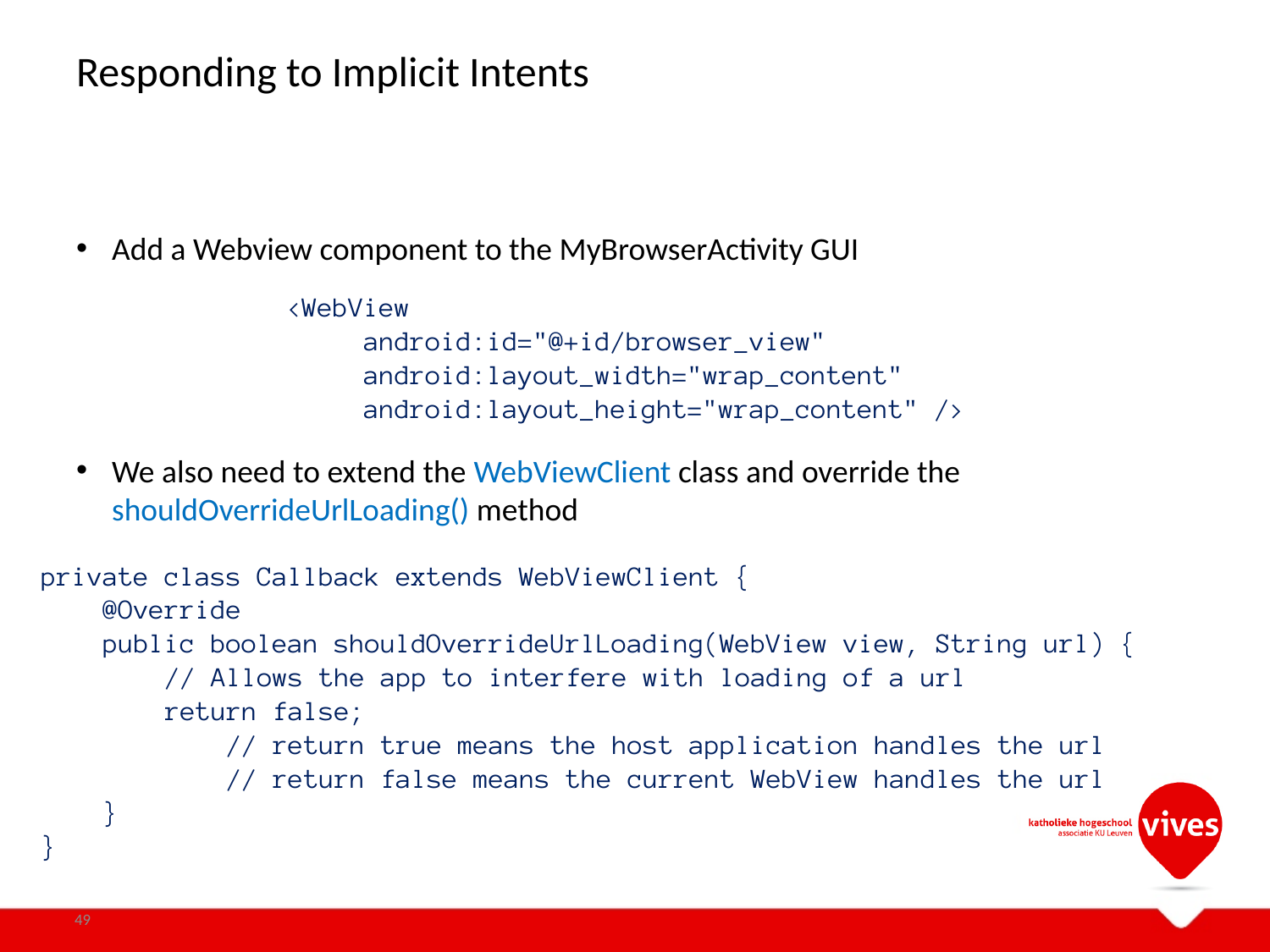

# Responding to Implicit Intents
Add a Webview component to the MyBrowserActivity GUI

We also need to extend the WebViewClient class and override the shouldOverrideUrlLoading() method
 <WebView
      android:id="@+id/browser_view"
      android:layout_width="wrap_content"
      android:layout_height="wrap_content" />
private class Callback extends WebViewClient {
    @Override
    public boolean shouldOverrideUrlLoading(WebView view, String url) {
        // Allows the app to interfere with loading of a url
        return false;
            // return true means the host application handles the url
            // return false means the current WebView handles the url
    }
}
49